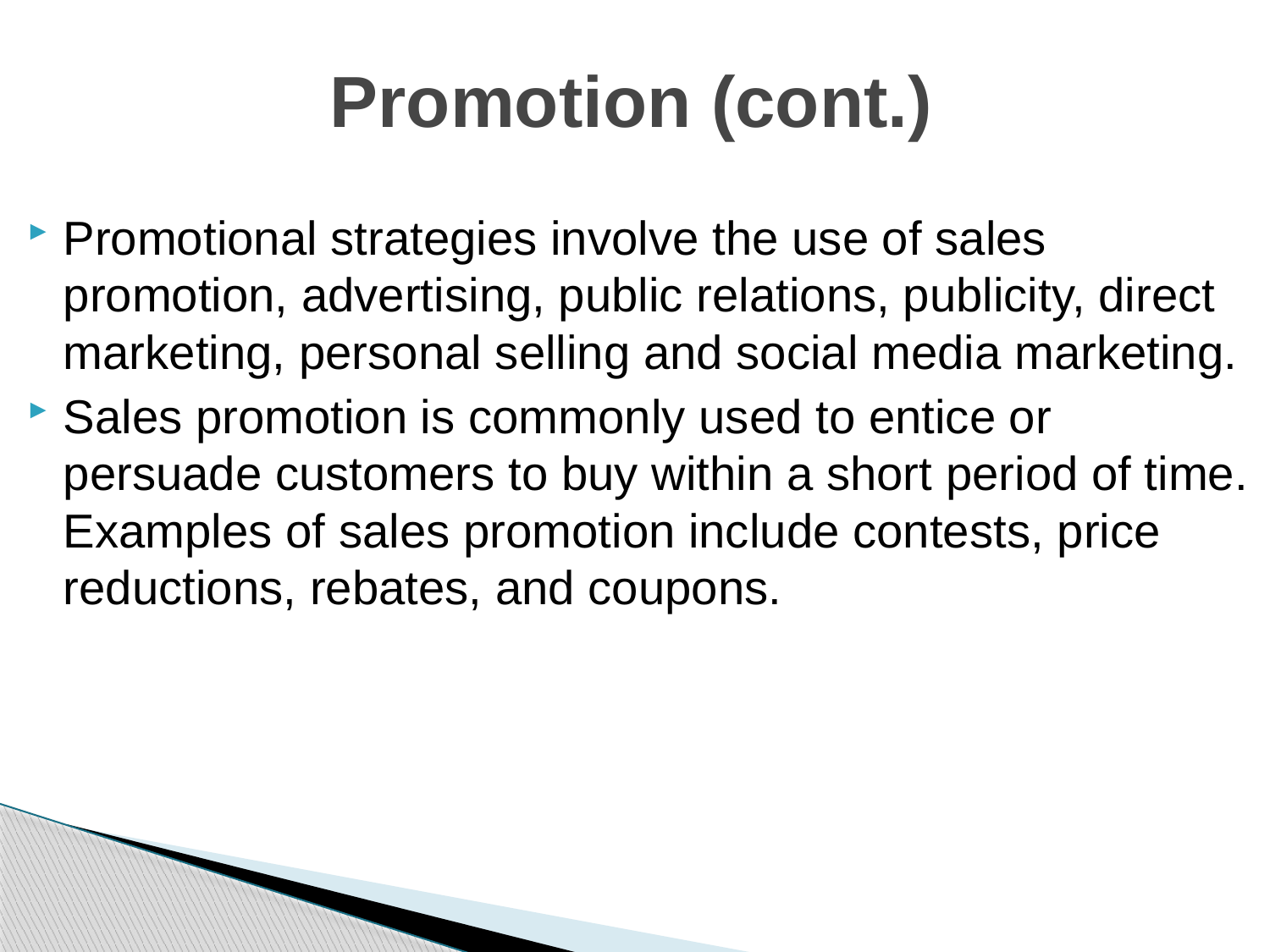

# Promotion (cont.)
Promotional strategies involve the use of sales promotion, advertising, public relations, publicity, direct marketing, personal selling and social media marketing.
Sales promotion is commonly used to entice or persuade customers to buy within a short period of time. Examples of sales promotion include contests, price reductions, rebates, and coupons.